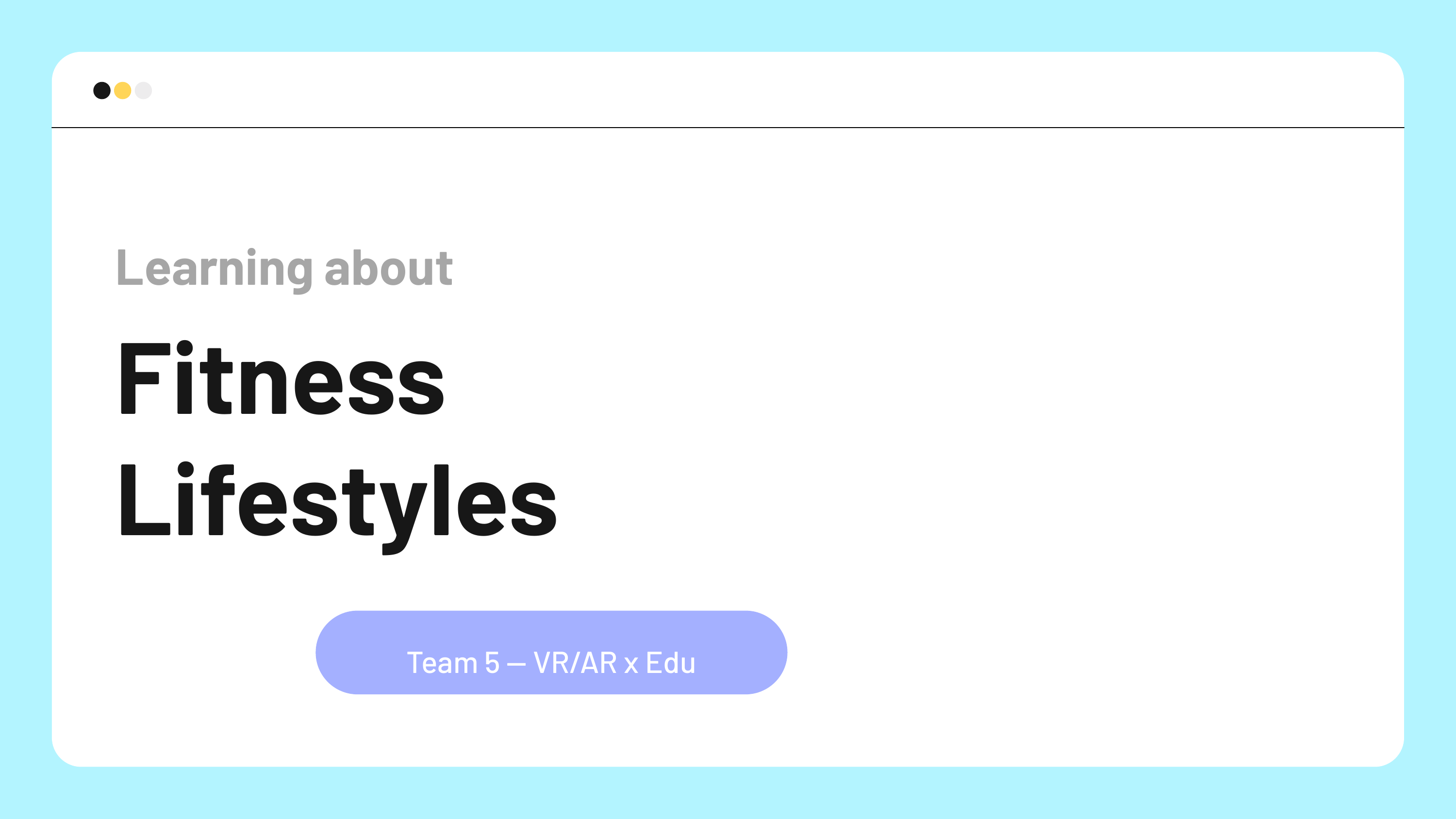

Learning about

Fitness Lifestyles

Team 5 — VR/AR x Edu